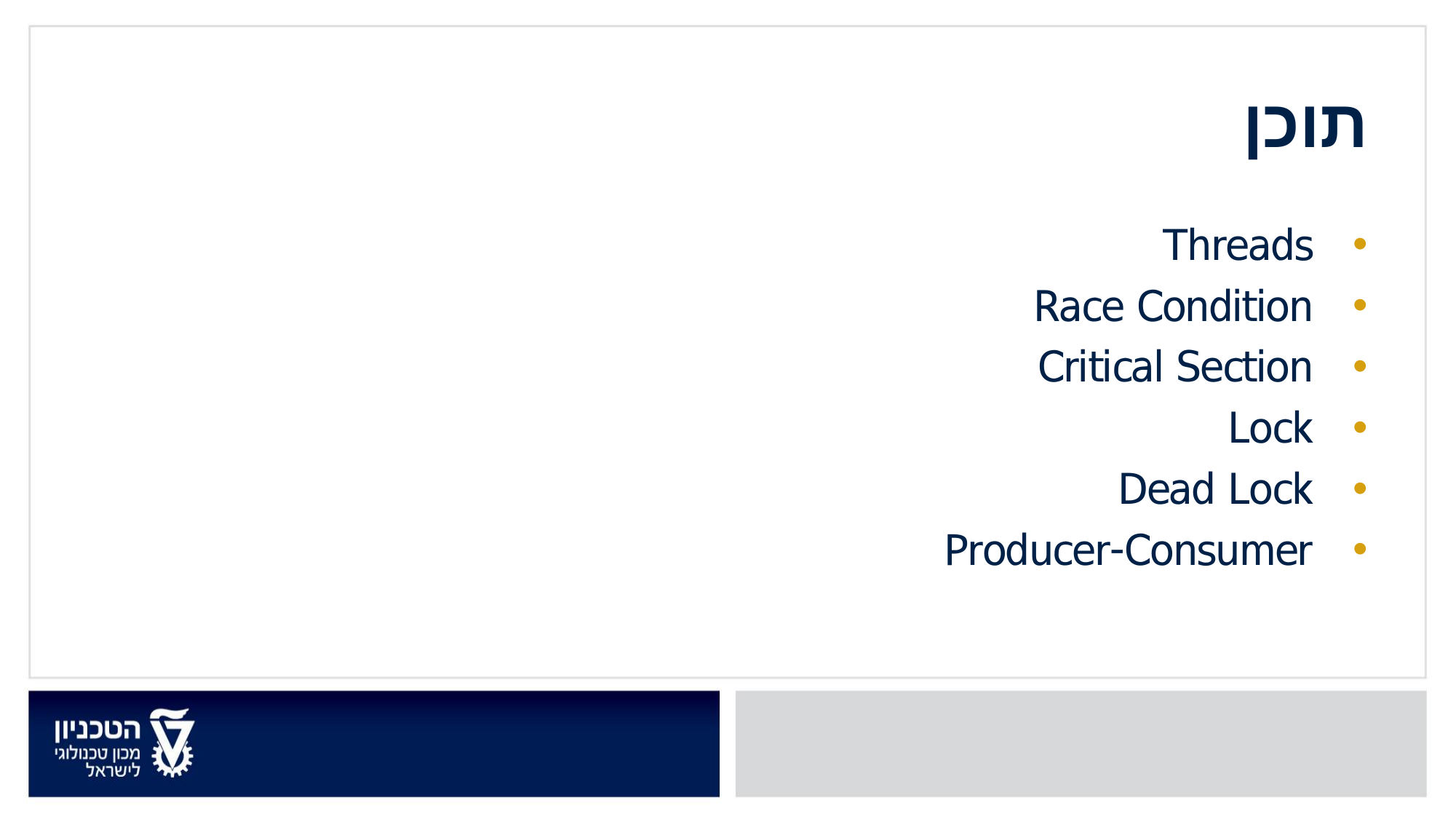

תוכן
Threads
Race Condition
Critical Section
Lock
Dead Lock
Producer-Consumer